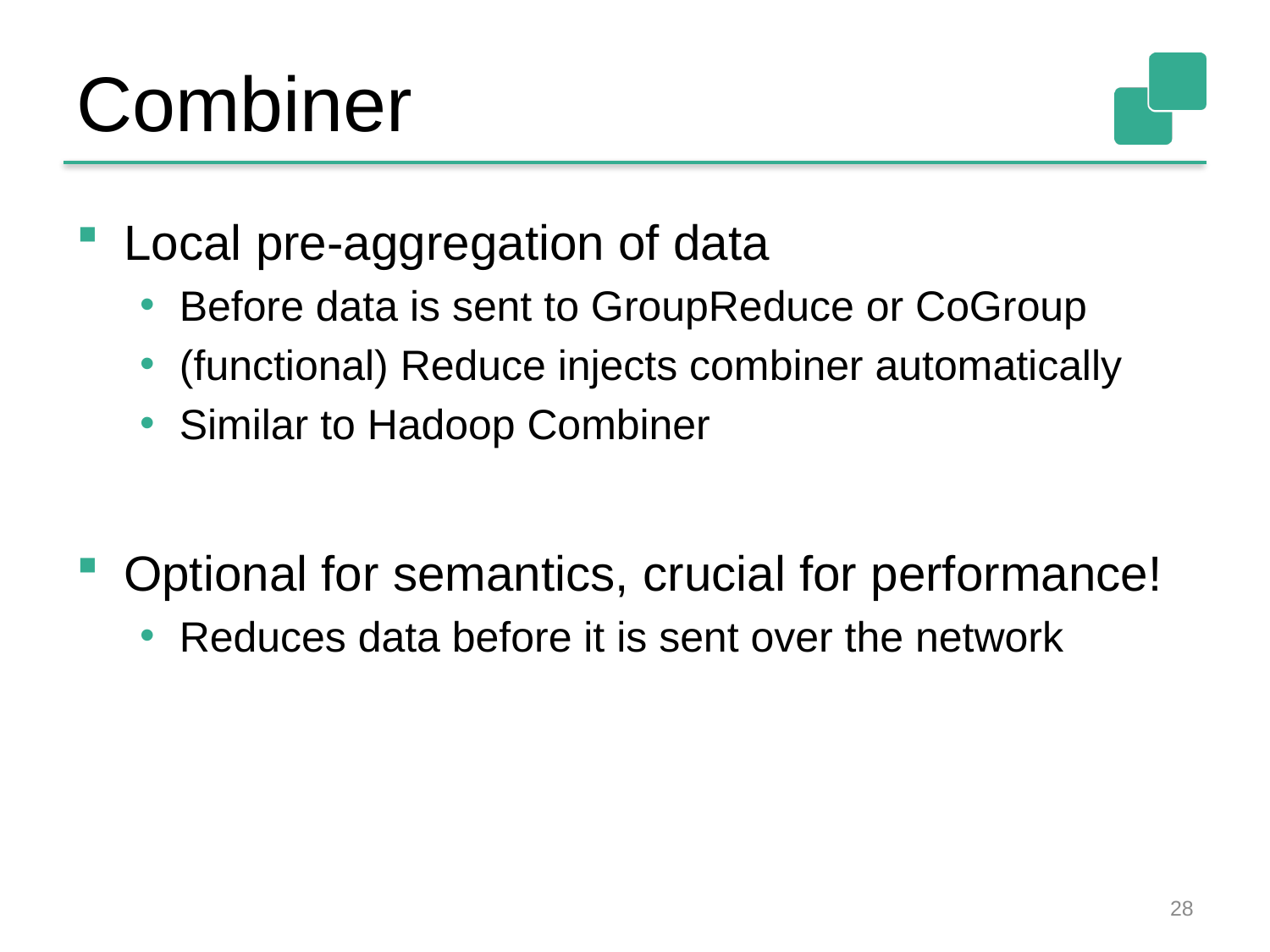

# Combiner
Local pre-aggregation of data
Before data is sent to GroupReduce or CoGroup
(functional) Reduce injects combiner automatically
Similar to Hadoop Combiner

Optional for semantics, crucial for performance!
Reduces data before it is sent over the network

28